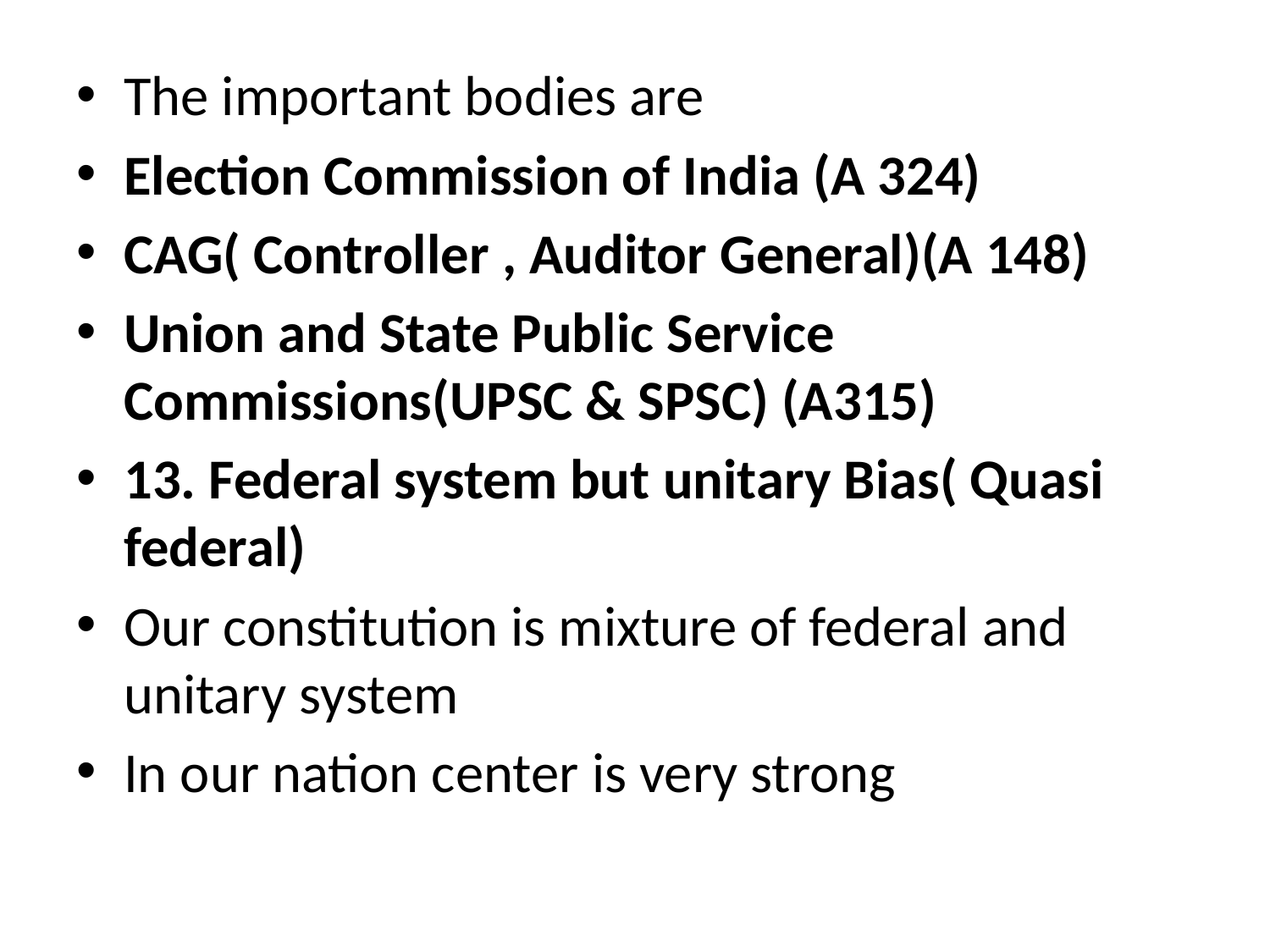

The important bodies are
Election Commission of India (A 324)
CAG( Controller , Auditor General)(A 148)
Union and State Public Service  Commissions(UPSC & SPSC) (A315)
13. Federal system but unitary Bias( Quasi federal)
Our constitution is mixture of federal and unitary system
In our nation center is very strong